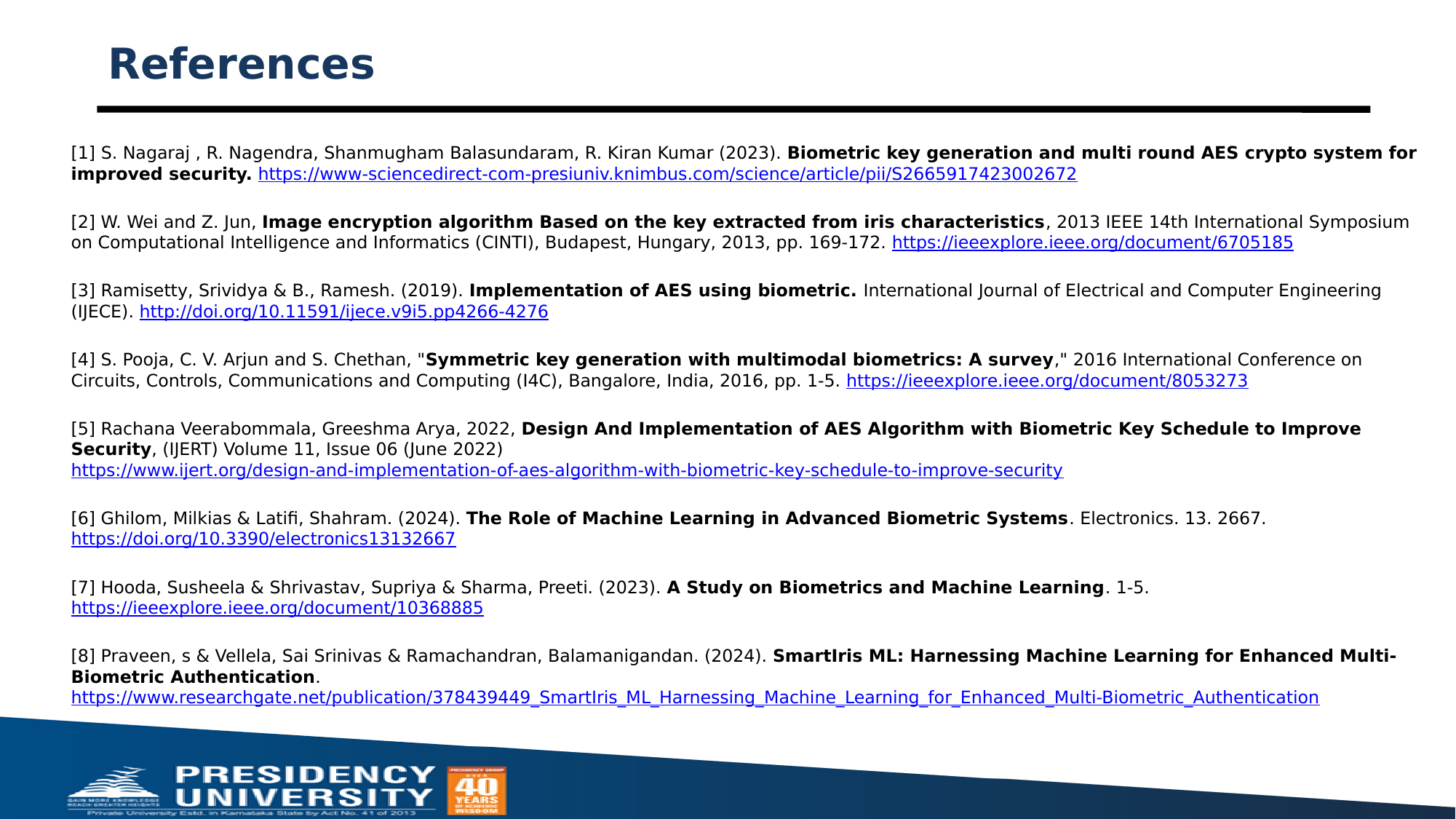

# References
[1] S. Nagaraj , R. Nagendra, Shanmugham Balasundaram, R. Kiran Kumar (2023). Biometric key generation and multi round AES crypto system for improved security. https://www-sciencedirect-com-presiuniv.knimbus.com/science/article/pii/S2665917423002672

[2] W. Wei and Z. Jun, Image encryption algorithm Based on the key extracted from iris characteristics, 2013 IEEE 14th International Symposium on Computational Intelligence and Informatics (CINTI), Budapest, Hungary, 2013, pp. 169-172. https://ieeexplore.ieee.org/document/6705185

[3] Ramisetty, Srividya & B., Ramesh. (2019). Implementation of AES using biometric. International Journal of Electrical and Computer Engineering (IJECE). http://doi.org/10.11591/ijece.v9i5.pp4266-4276

[4] S. Pooja, C. V. Arjun and S. Chethan, "Symmetric key generation with multimodal biometrics: A survey," 2016 International Conference on Circuits, Controls, Communications and Computing (I4C), Bangalore, India, 2016, pp. 1-5. https://ieeexplore.ieee.org/document/8053273

[5] Rachana Veerabommala, Greeshma Arya, 2022, Design And Implementation of AES Algorithm with Biometric Key Schedule to Improve Security, (IJERT) Volume 11, Issue 06 (June 2022) https://www.ijert.org/design-and-implementation-of-aes-algorithm-with-biometric-key-schedule-to-improve-security

[6] Ghilom, Milkias & Latifi, Shahram. (2024). The Role of Machine Learning in Advanced Biometric Systems. Electronics. 13. 2667. https://doi.org/10.3390/electronics13132667

[7] Hooda, Susheela & Shrivastav, Supriya & Sharma, Preeti. (2023). A Study on Biometrics and Machine Learning. 1-5. https://ieeexplore.ieee.org/document/10368885

[8] Praveen, s & Vellela, Sai Srinivas & Ramachandran, Balamanigandan. (2024). SmartIris ML: Harnessing Machine Learning for Enhanced Multi-Biometric Authentication. https://www.researchgate.net/publication/378439449_SmartIris_ML_Harnessing_Machine_Learning_for_Enhanced_Multi-Biometric_Authentication